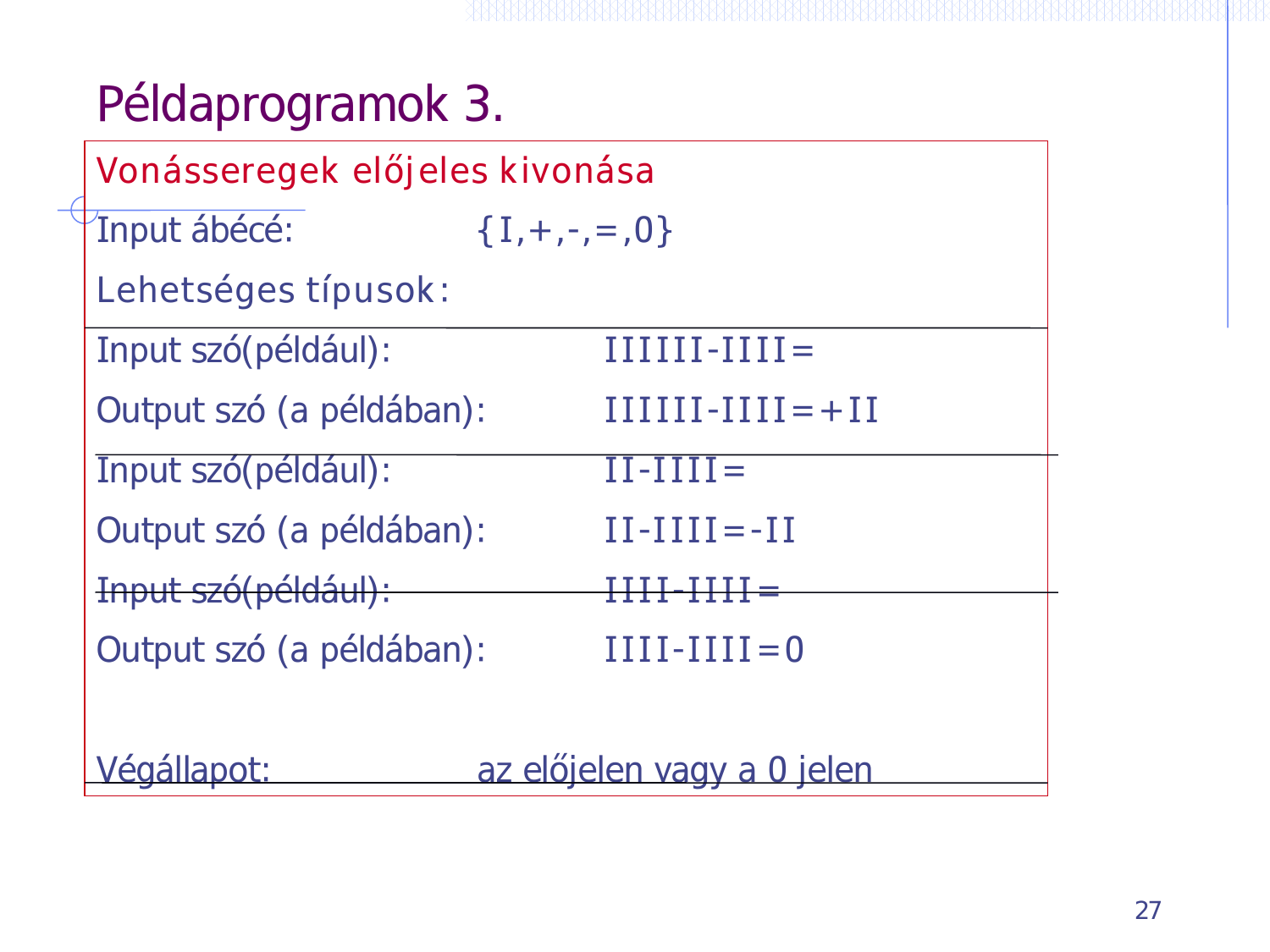

# Példaprogramok 3.
Vonásseregek előjeles kivonása
Input ábécé: 		{I,+,-,=,0}
Lehetséges típusok:
Input szó(például):		IIIIII-IIII=
Output szó (a példában):	IIIIII-IIII=+II
Input szó(például):		II-IIII=
Output szó (a példában):	II-IIII=-II
Input szó(például):		IIII-IIII=
Output szó (a példában):	IIII-IIII=0

Végállapot:		az előjelen vagy a 0 jelen

27